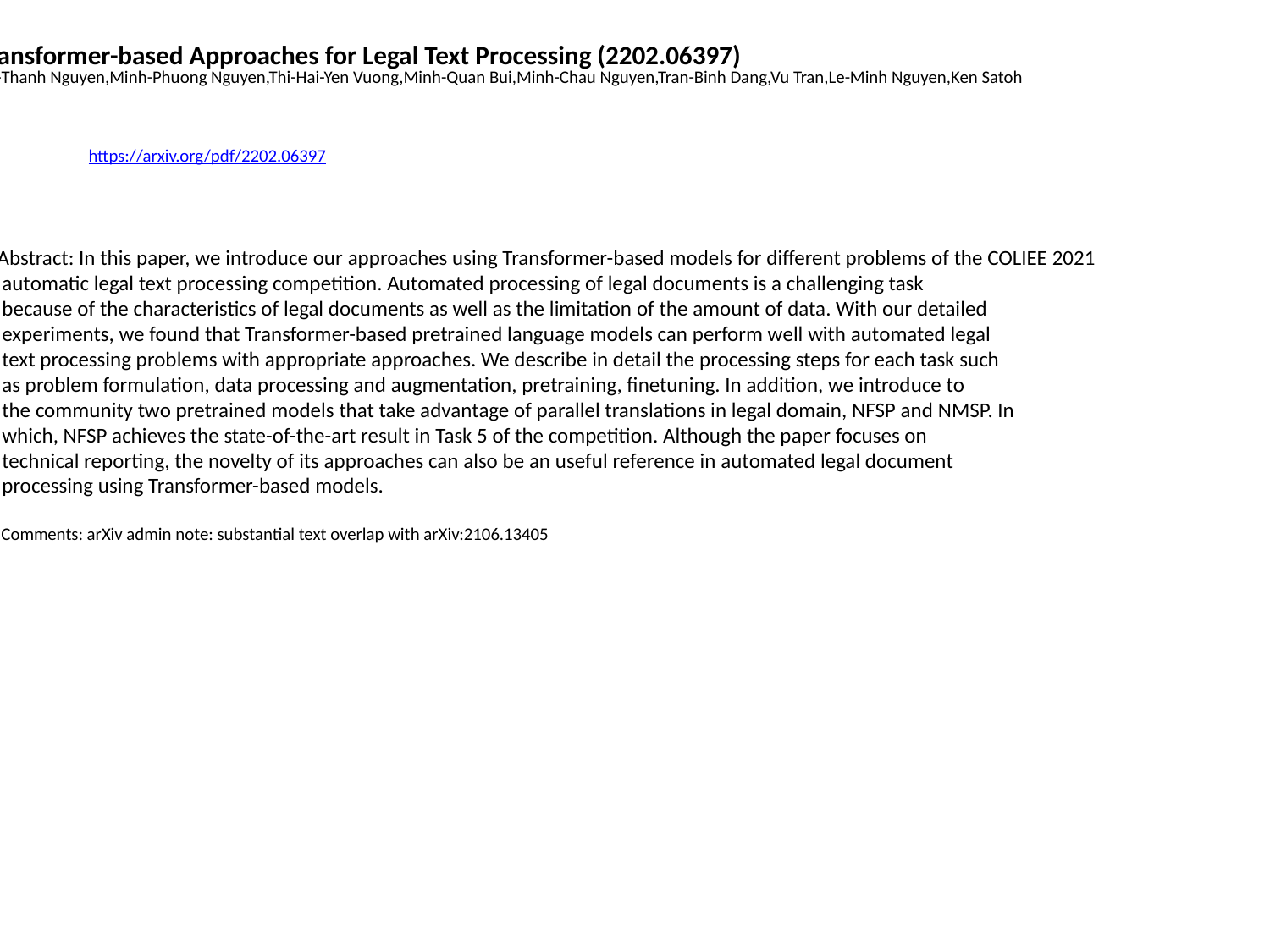

Transformer-based Approaches for Legal Text Processing (2202.06397)
Ha-Thanh Nguyen,Minh-Phuong Nguyen,Thi-Hai-Yen Vuong,Minh-Quan Bui,Minh-Chau Nguyen,Tran-Binh Dang,Vu Tran,Le-Minh Nguyen,Ken Satoh

https://arxiv.org/pdf/2202.06397

Abstract: In this paper, we introduce our approaches using Transformer-based models for different problems of the COLIEE 2021
 automatic legal text processing competition. Automated processing of legal documents is a challenging task
 because of the characteristics of legal documents as well as the limitation of the amount of data. With our detailed
 experiments, we found that Transformer-based pretrained language models can perform well with automated legal
 text processing problems with appropriate approaches. We describe in detail the processing steps for each task such
 as problem formulation, data processing and augmentation, pretraining, finetuning. In addition, we introduce to
 the community two pretrained models that take advantage of parallel translations in legal domain, NFSP and NMSP. In
 which, NFSP achieves the state-of-the-art result in Task 5 of the competition. Although the paper focuses on
 technical reporting, the novelty of its approaches can also be an useful reference in automated legal document
 processing using Transformer-based models.
 Comments: arXiv admin note: substantial text overlap with arXiv:2106.13405